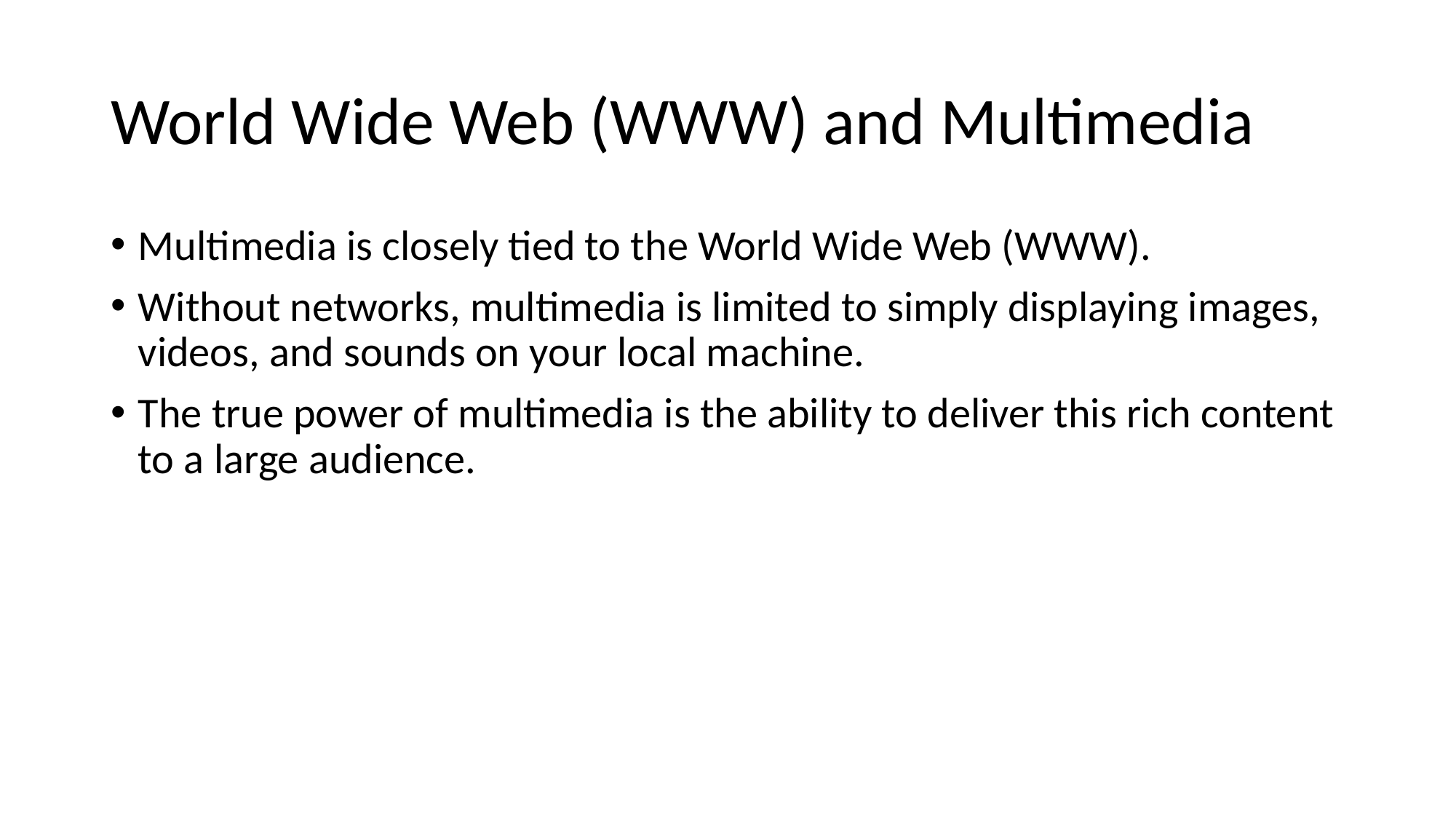

# World Wide Web (WWW) and Multimedia
Multimedia is closely tied to the World Wide Web (WWW).
Without networks, multimedia is limited to simply displaying images, videos, and sounds on your local machine.
The true power of multimedia is the ability to deliver this rich content to a large audience.